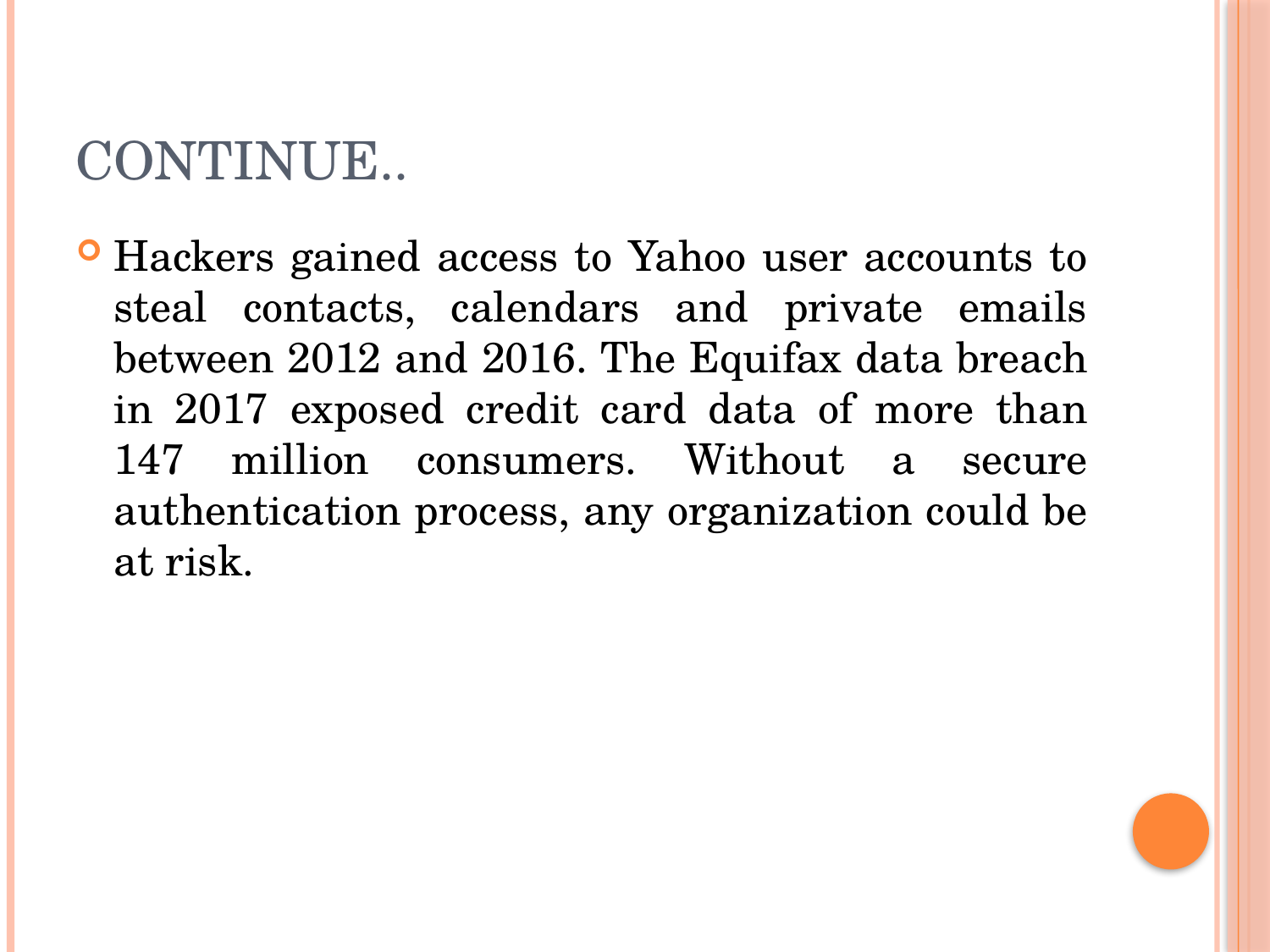

# Continue..
Hackers gained access to Yahoo user accounts to steal contacts, calendars and private emails between 2012 and 2016. The Equifax data breach in 2017 exposed credit card data of more than 147 million consumers. Without a secure authentication process, any organization could be at risk.